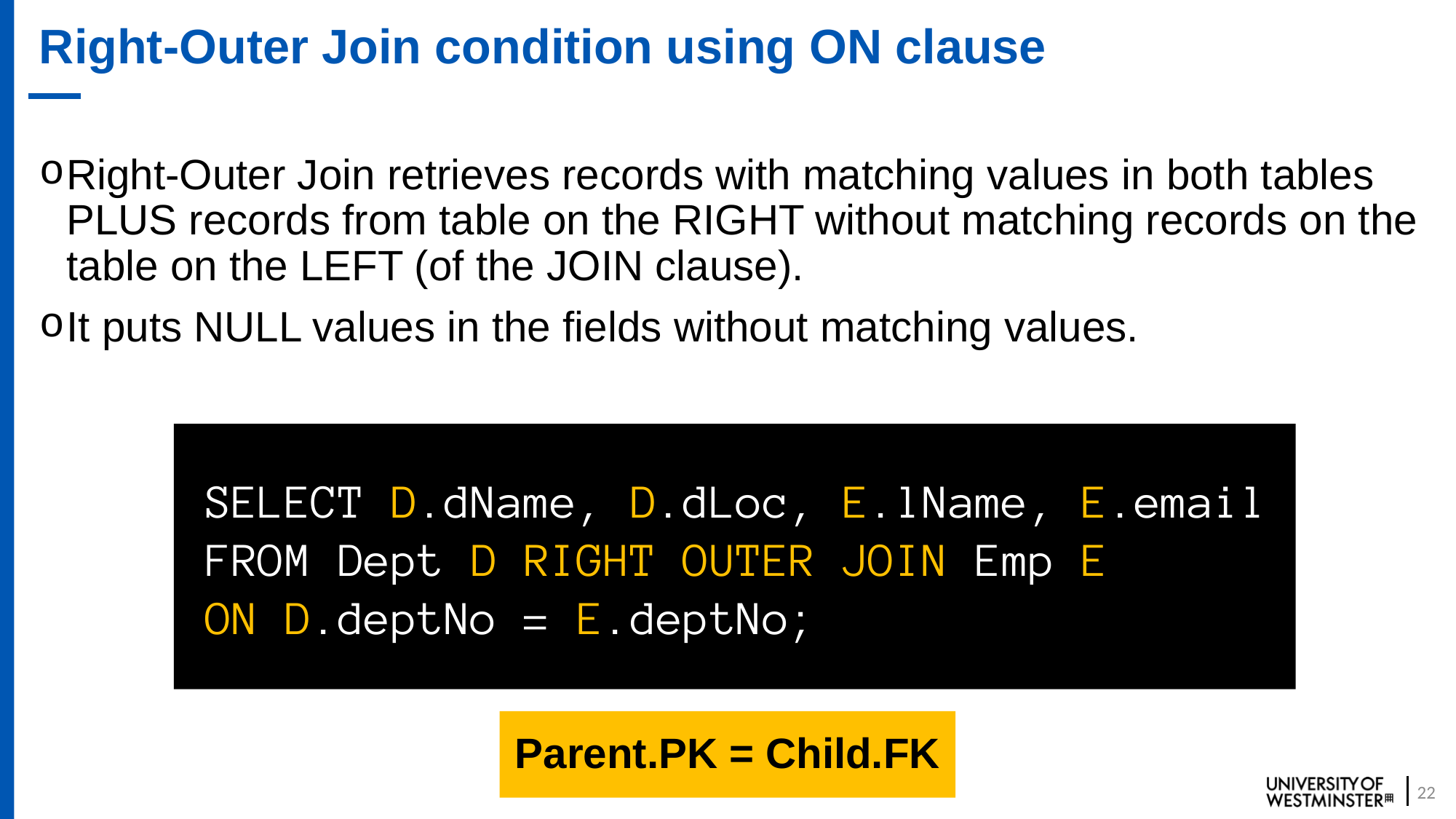

# Right-Outer Join condition using ON clause
Right-Outer Join retrieves records with matching values in both tables PLUS records from table on the RIGHT without matching records on the table on the LEFT (of the JOIN clause).
It puts NULL values in the fields without matching values.

SELECT D.dName, D.dLoc, E.lName, E.email
FROM Dept D RIGHT OUTER JOIN Emp E
ON D.deptNo = E.deptNo;
Parent.PK = Child.FK
22